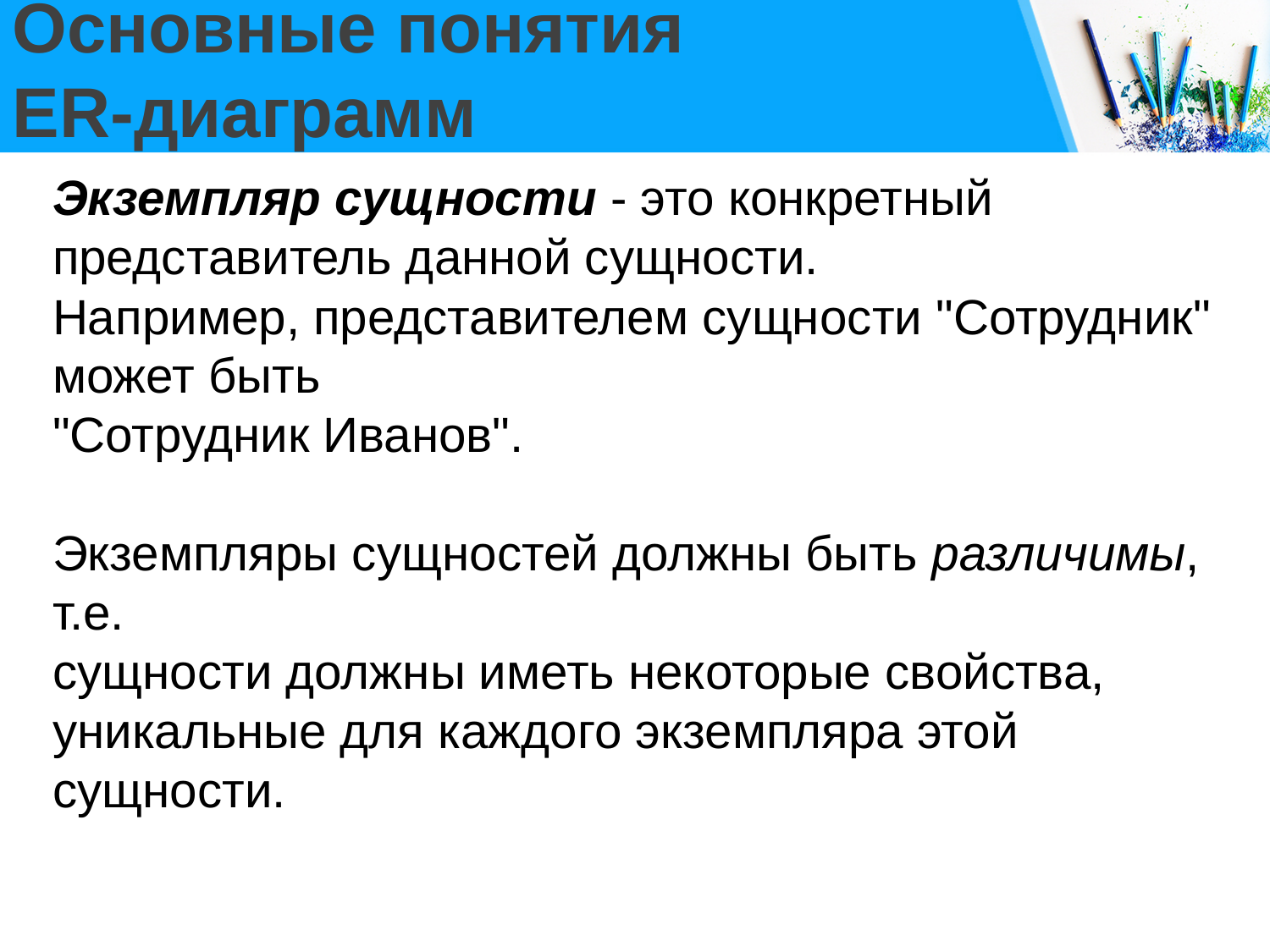

# Основные понятия ER-диаграмм
Экземпляр сущности - это конкретный представитель данной сущности.
Например, представителем сущности "Сотрудник" может быть
"Сотрудник Иванов".

Экземпляры сущностей должны быть различимы, т.е.
сущности должны иметь некоторые свойства, уникальные для каждого экземпляра этой сущности.